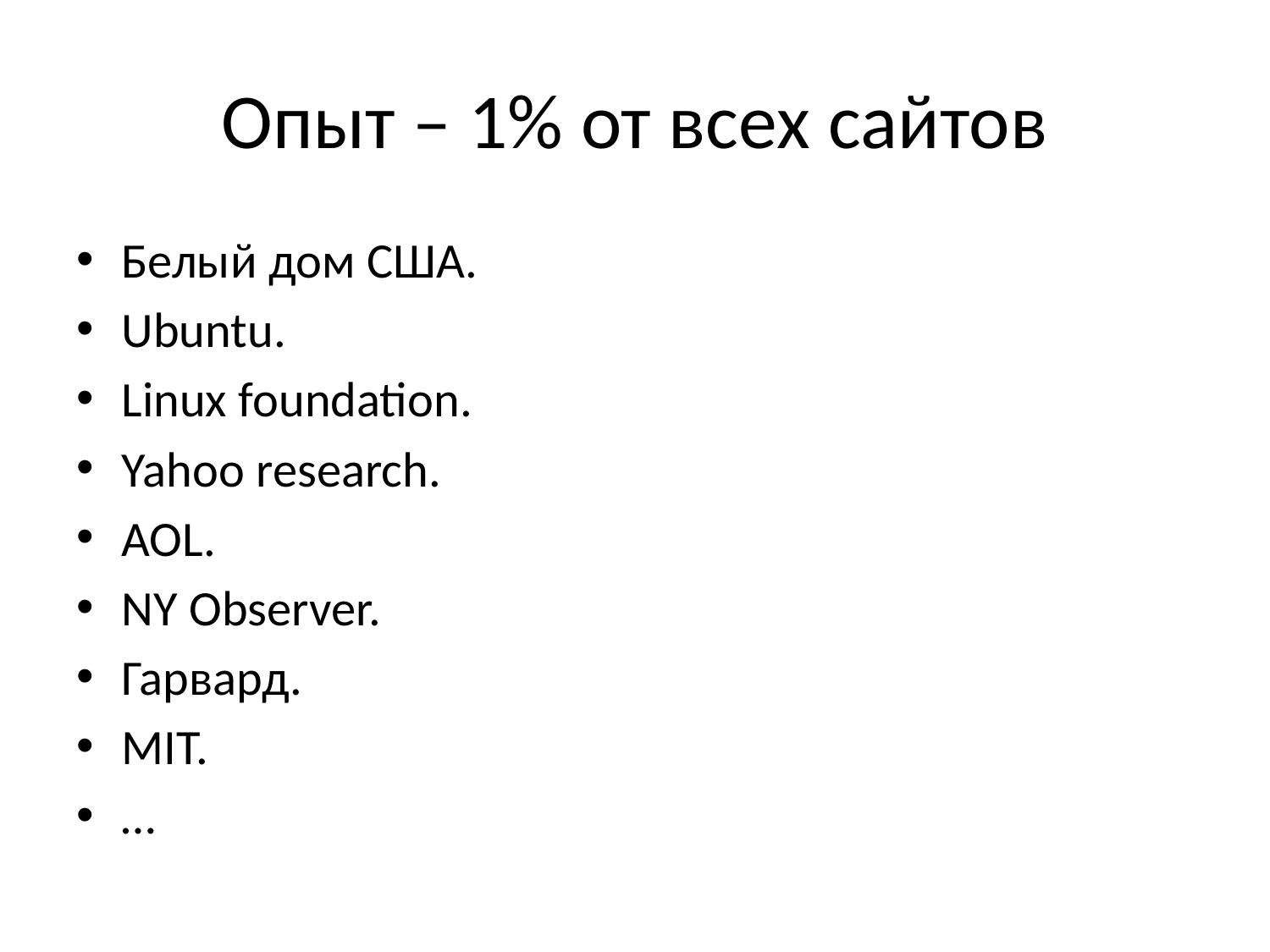

# Опыт – 1% от всех сайтов
Белый дом США.
Ubuntu.
Linux foundation.
Yahoo research.
AOL.
NY Observer.
Гарвард.
MIT.
…